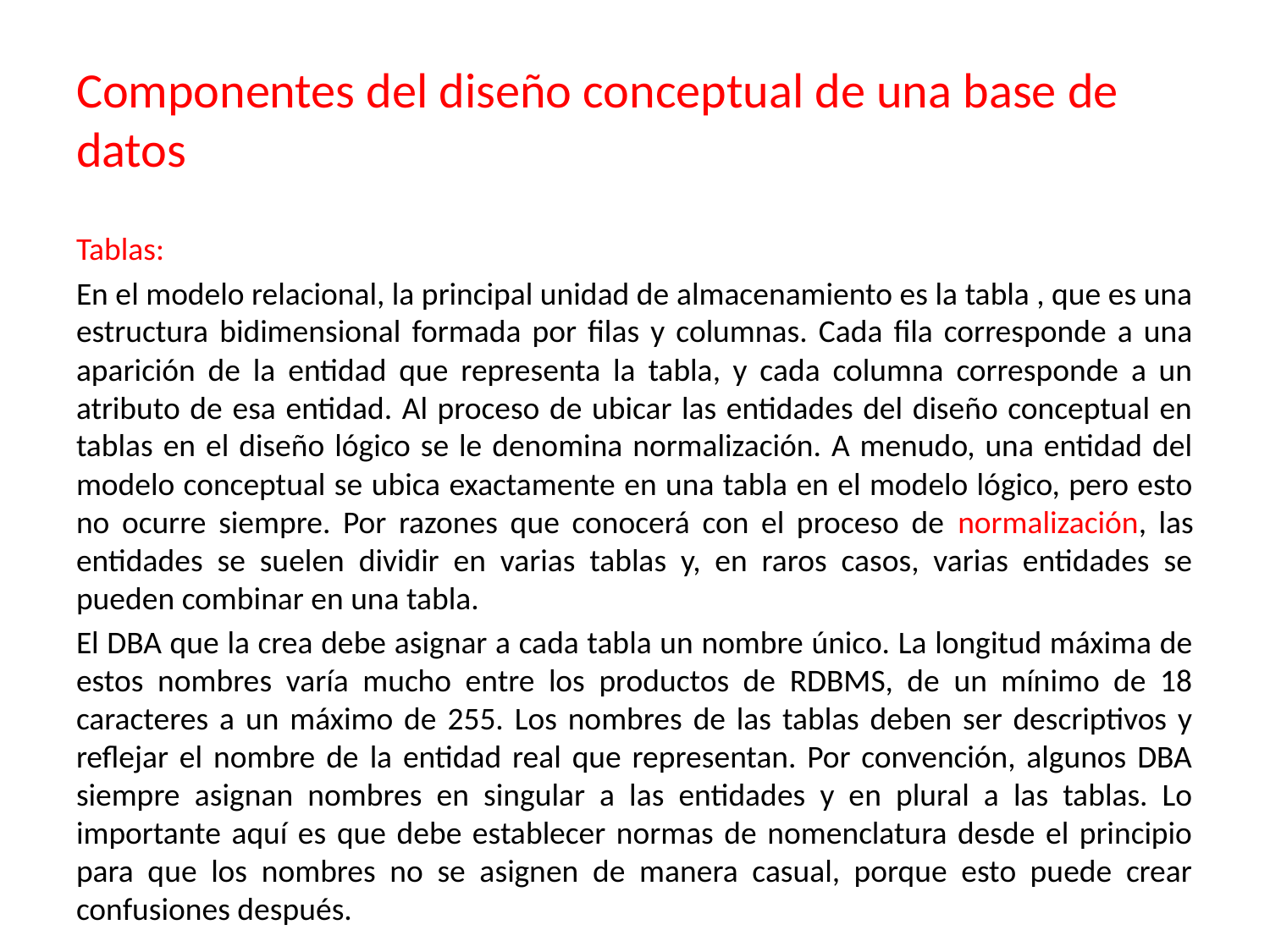

# Componentes del diseño conceptual de una base de datos
Tablas:
En el modelo relacional, la principal unidad de almacenamiento es la tabla , que es una estructura bidimensional formada por filas y columnas. Cada fila corresponde a una aparición de la entidad que representa la tabla, y cada columna corresponde a un atributo de esa entidad. Al proceso de ubicar las entidades del diseño conceptual en tablas en el diseño lógico se le denomina normalización. A menudo, una entidad del modelo conceptual se ubica exactamente en una tabla en el modelo lógico, pero esto no ocurre siempre. Por razones que conocerá con el proceso de normalización, las entidades se suelen dividir en varias tablas y, en raros casos, varias entidades se pueden combinar en una tabla.
El DBA que la crea debe asignar a cada tabla un nombre único. La longitud máxima de estos nombres varía mucho entre los productos de RDBMS, de un mínimo de 18 caracteres a un máximo de 255. Los nombres de las tablas deben ser descriptivos y reflejar el nombre de la entidad real que representan. Por convención, algunos DBA siempre asignan nombres en singular a las entidades y en plural a las tablas. Lo importante aquí es que debe establecer normas de nomenclatura desde el principio para que los nombres no se asignen de manera casual, porque esto puede crear confusiones después.